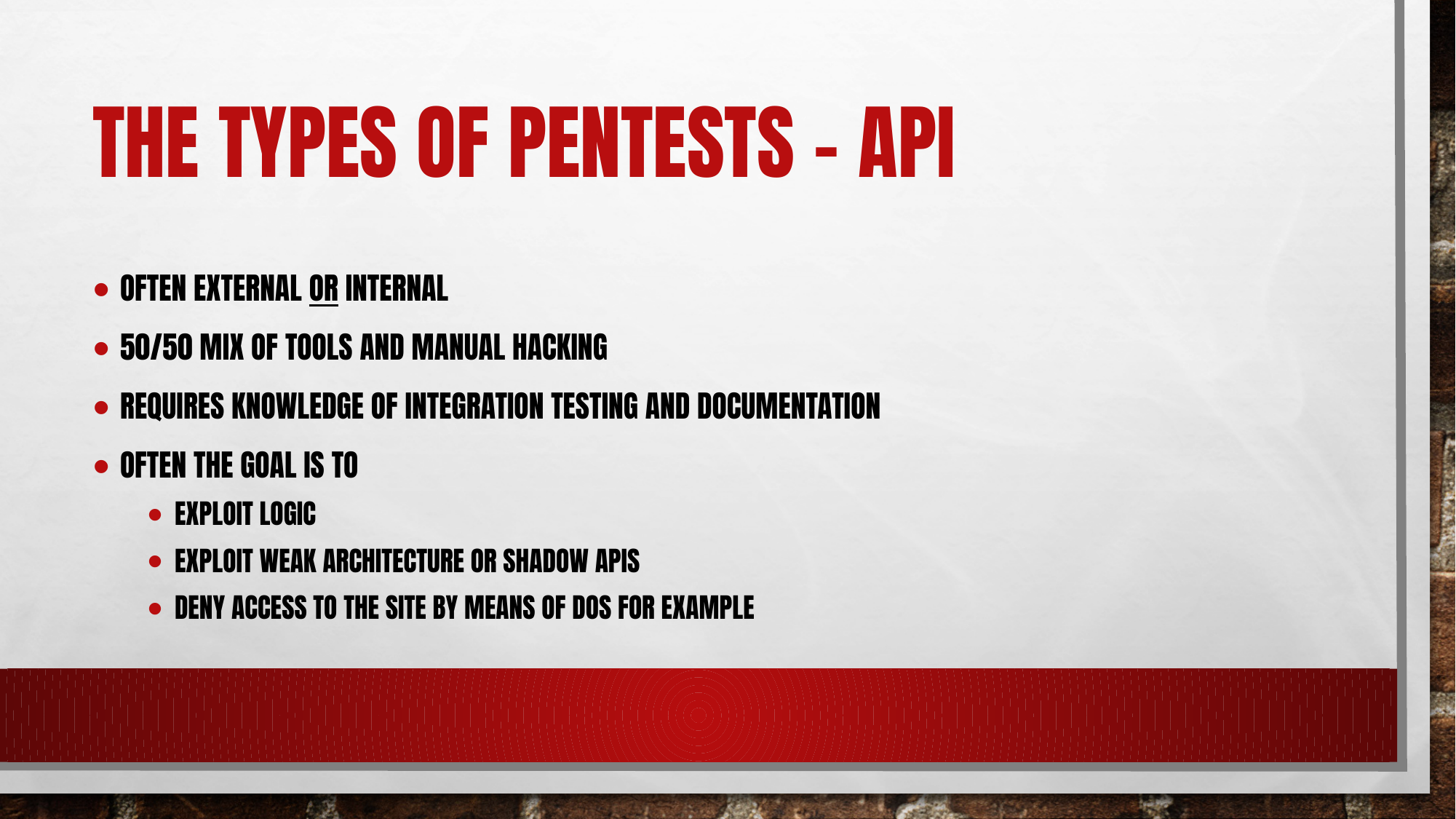

# The types of pentests - API
Often external or internal
50/50 mix of tools and manual hacking
Requires knowledge of Integration testing and documentation
Often the goal is to
Exploit logic
Exploit weak architecture or shadow apis
Deny access to the site by means of DOS for example